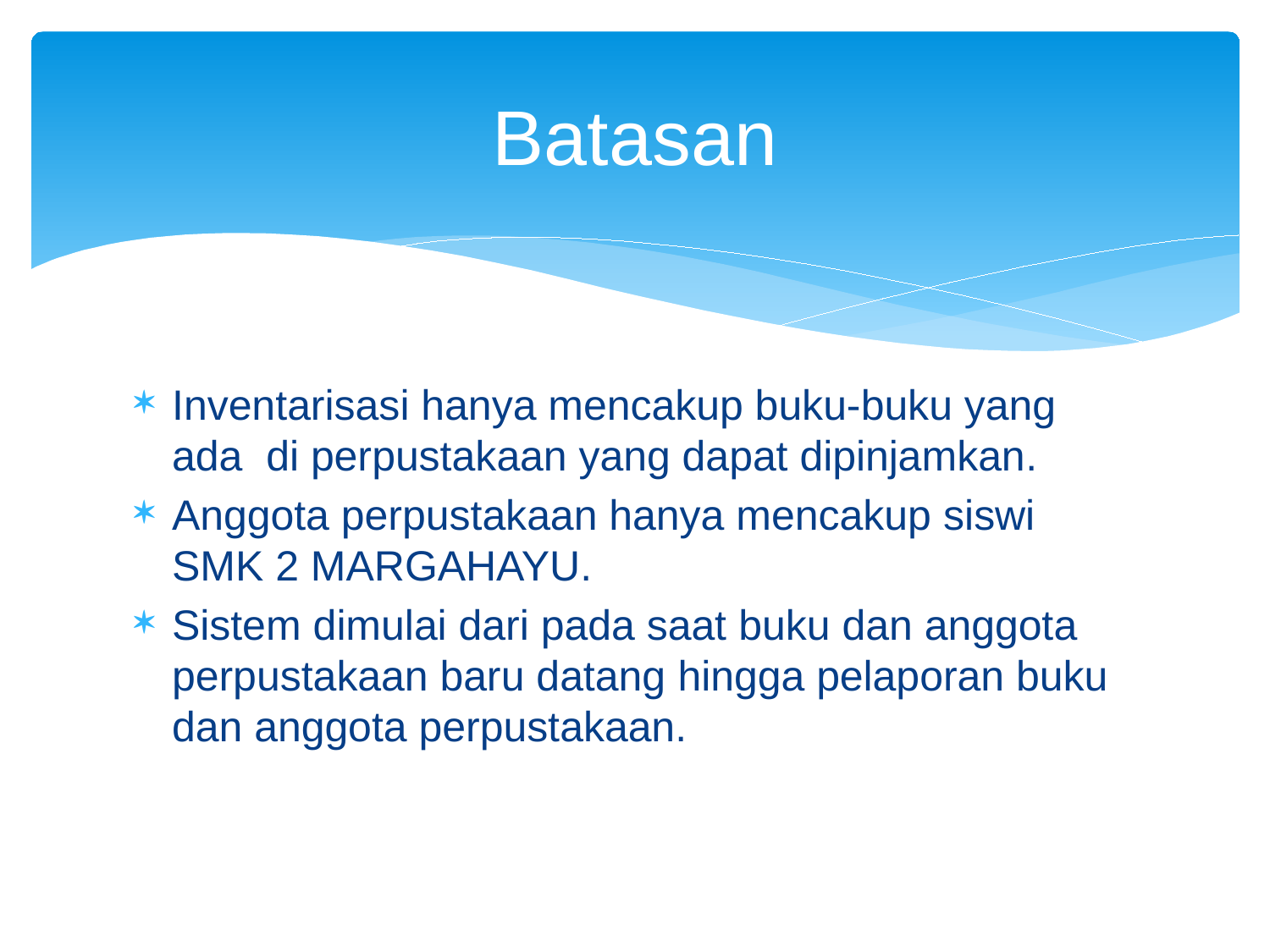

# Batasan
Inventarisasi hanya mencakup buku-buku yang  ada  di perpustakaan yang dapat dipinjamkan.
Anggota perpustakaan hanya mencakup siswi SMK 2 MARGAHAYU.
Sistem dimulai dari pada saat buku dan anggota perpustakaan baru datang hingga pelaporan buku dan anggota perpustakaan.